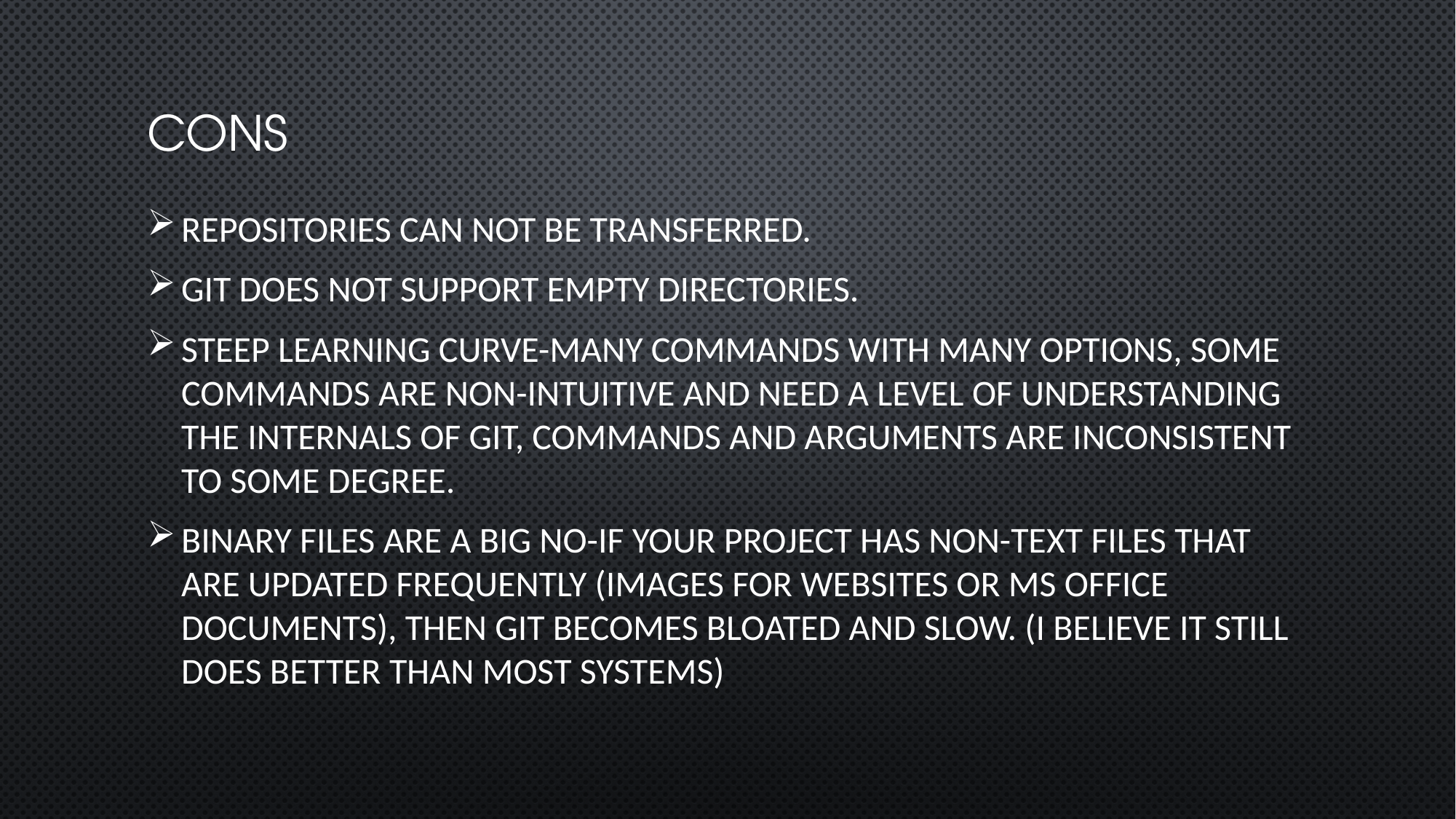

# cons
Repositories can not be transferred.
Git does not support empty directories.
Steep learning curve-Many commands with many options, some commands are non-intuitive and need a level of understanding the internals of git, commands and arguments are inconsistent to some degree.
Binary files are a big no-If your project has non-text files that are updated frequently (images for websites or MS Office documents), then git becomes bloated and slow. (I believe it still does better than most systems)